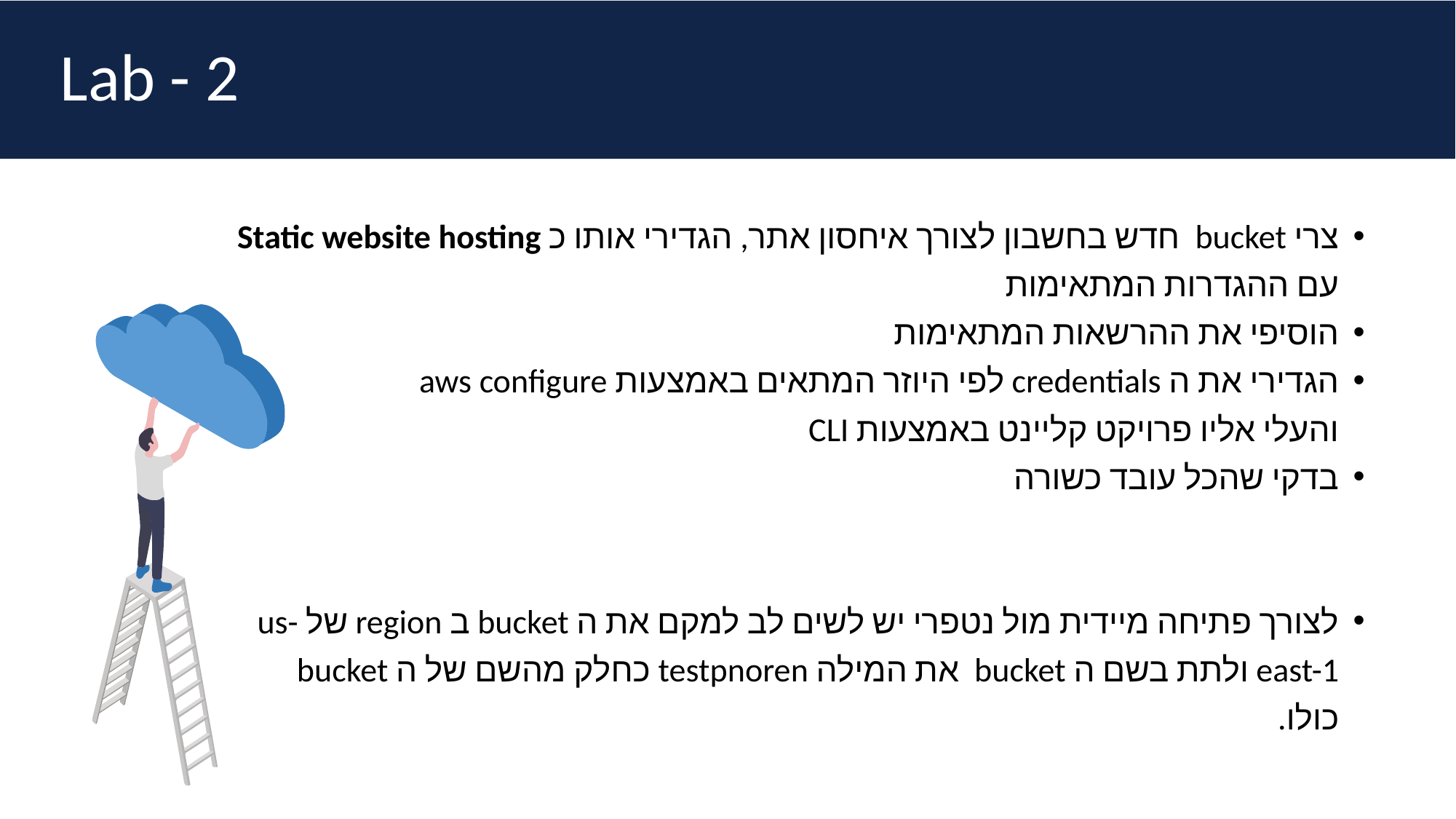

Lab - 2
צרי bucket  חדש בחשבון לצורך איחסון אתר, הגדירי אותו כ Static website hosting עם ההגדרות המתאימות
הוסיפי את ההרשאות המתאימות
הגדירי את ה credentials לפי היוזר המתאים באמצעות aws configure
והעלי אליו פרויקט קליינט באמצעות CLI
בדקי שהכל עובד כשורה

לצורך פתיחה מיידית מול נטפרי יש לשים לב למקם את ה bucket ב region של us-east-1 ולתת בשם ה bucket  את המילה testpnoren כחלק מהשם של ה bucket כולו.